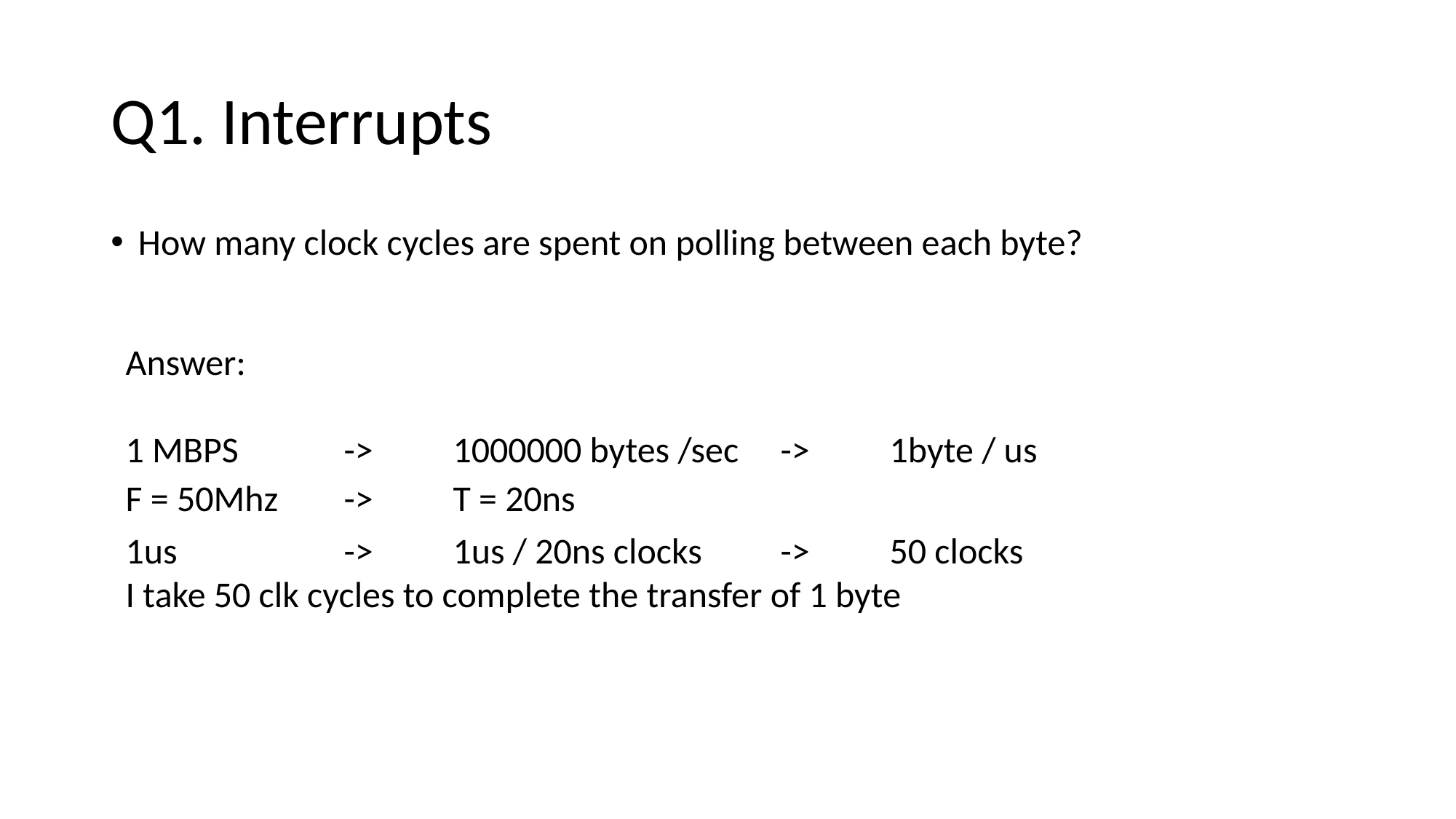

# Q1. Interrupts
How many clock cycles are spent on polling between each byte?
Answer:

1 MBPS 	-> 	1000000 bytes /sec 	-> 	1byte / us
F = 50Mhz 	->	T = 20ns
1us 		->	1us / 20ns clocks	->	50 clocks
I take 50 clk cycles to complete the transfer of 1 byte